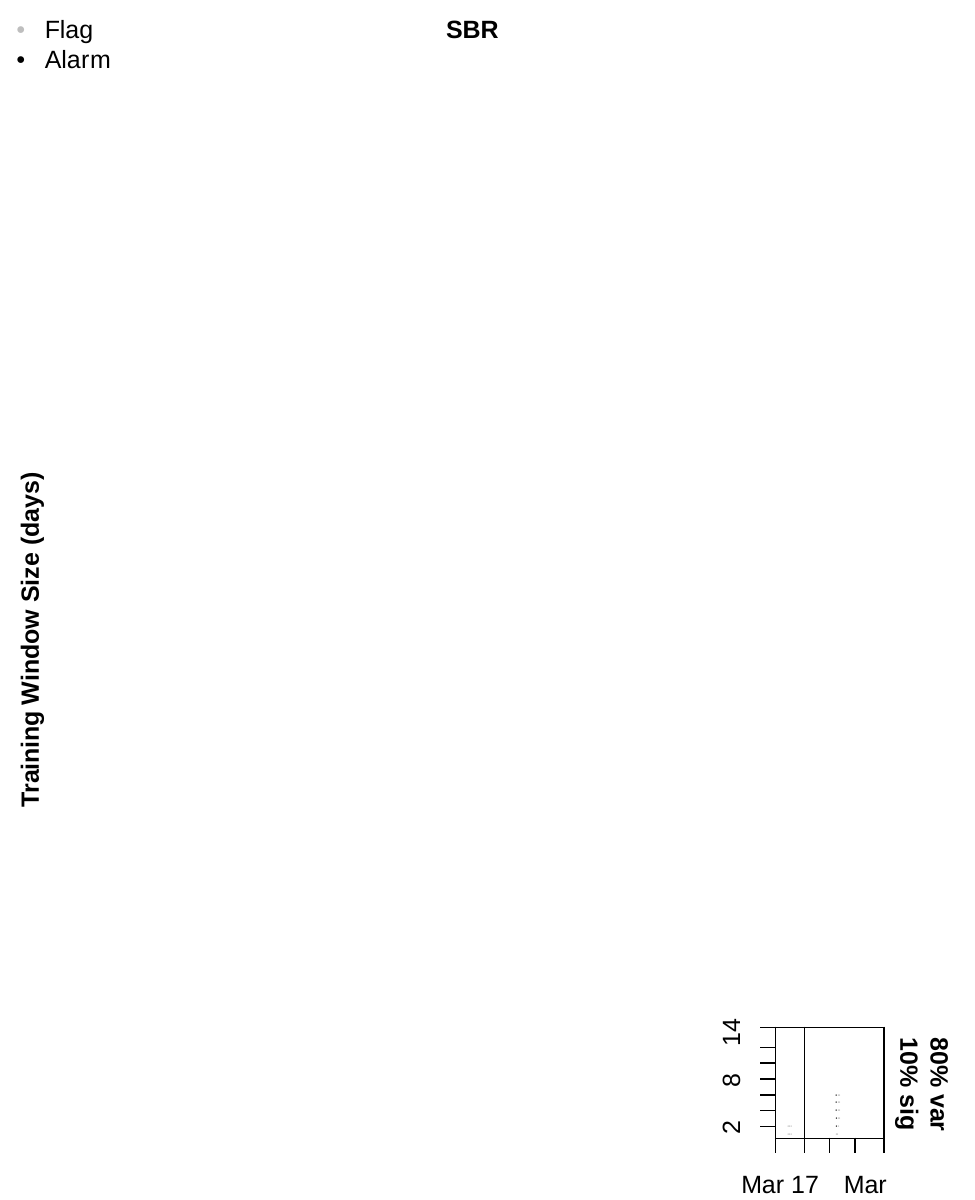

Flag
Alarm
SBR
Training Window Size (days)
14
|  |  |  |  |  |
| --- | --- | --- | --- | --- |
|  |  |  |  |  |
|  |  |  |  |  |
|  |  |  | ●●● |  |
|  |  |  |  |  |
|  |  |  | ●●● |  |
|  |  |  | ●●● |  |
|  |  |  |  |  |
|  |  |  | ●●● |  |
|  | ●●● |  | ●● |  |
|  |  |  |  |  |
|  | ●●● |  | ●● |  |
|  |  |  |  |  |
80% var
10% sig
8
2
Mar 17	Mar 25